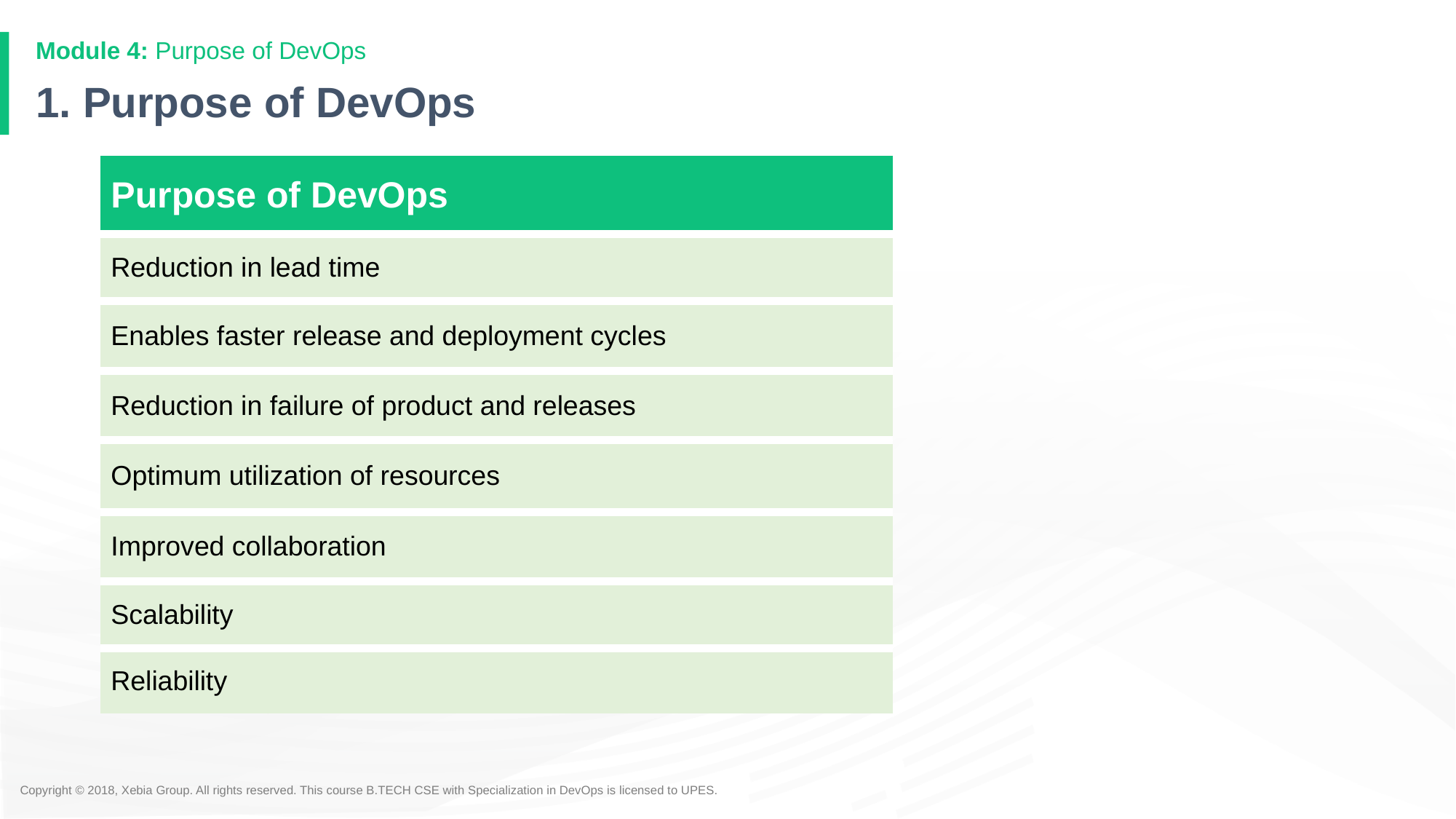

Module 4: Purpose of DevOps
# 1. Purpose of DevOps

| Purpose of DevOps |
| --- |
| Reduction in lead time |
| Enables faster release and deployment cycles |
| Reduction in failure of product and releases |
| Optimum utilization of resources |
| Improved collaboration |
| Scalability |
| Reliability |